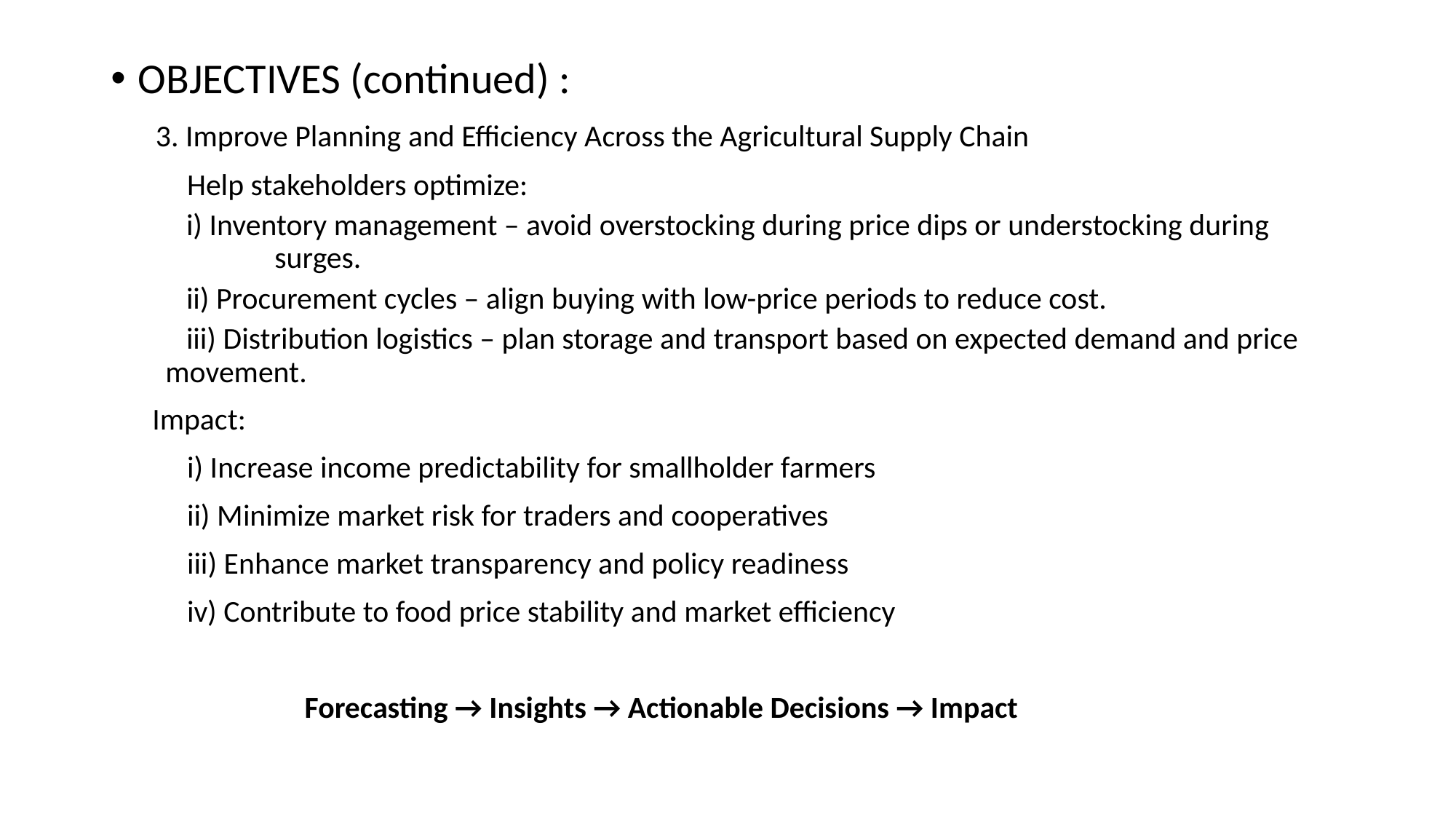

OBJECTIVES (continued) :
      3. Improve Planning and Efficiency Across the Agricultural Supply Chain
           Help stakeholders optimize:
   i) Inventory management – avoid overstocking during price dips or understocking during   	surges.
   ii) Procurement cycles – align buying with low-price periods to reduce cost.
   iii) Distribution logistics – plan storage and transport based on expected demand and price movement.
      Impact:
           i) Increase income predictability for smallholder farmers
           ii) Minimize market risk for traders and cooperatives
           iii) Enhance market transparency and policy readiness
           iv) Contribute to food price stability and market efficiency

                            Forecasting → Insights → Actionable Decisions → Impact